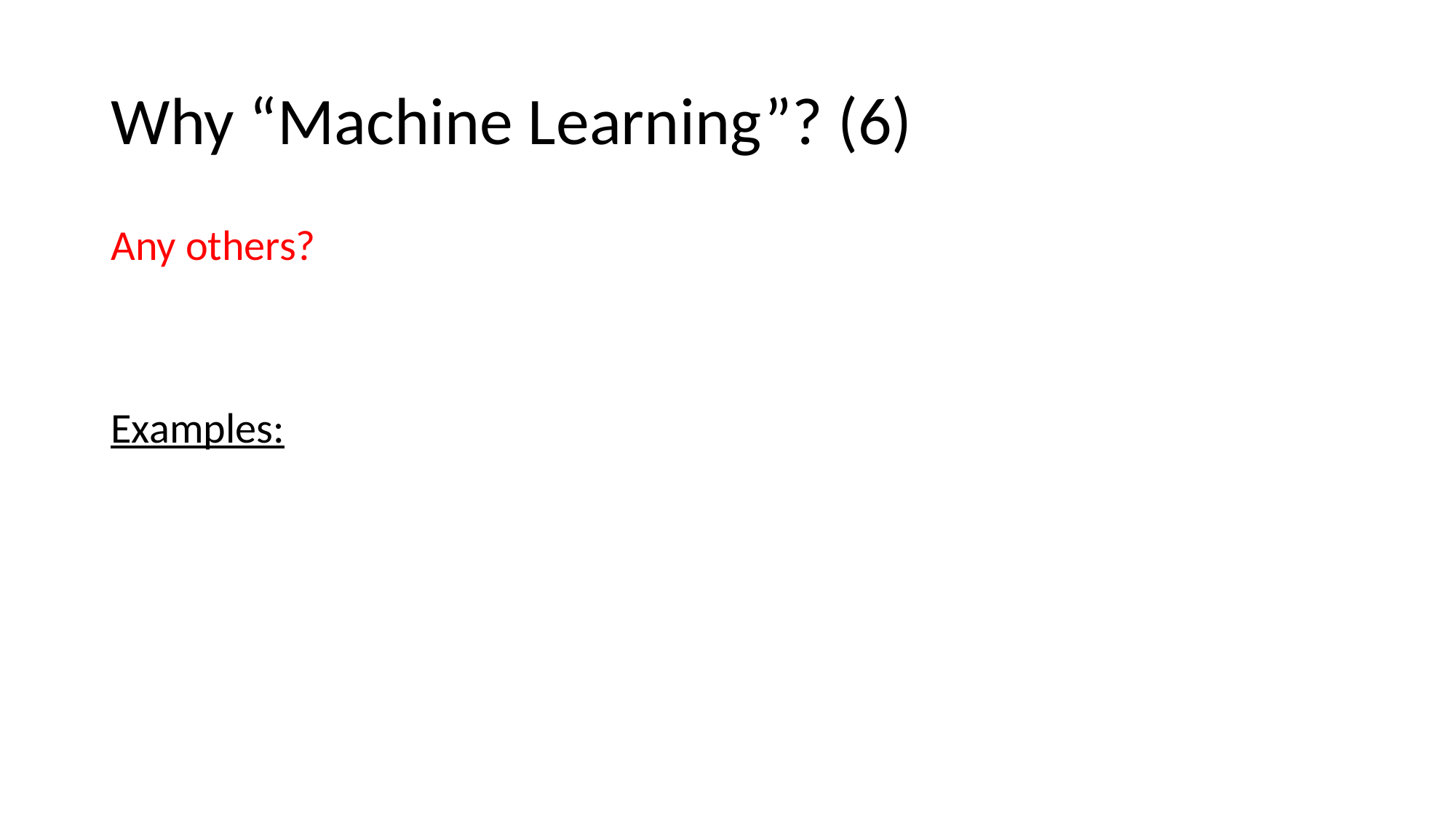

# Why “Machine Learning”? (6)
Any others?

Examples: